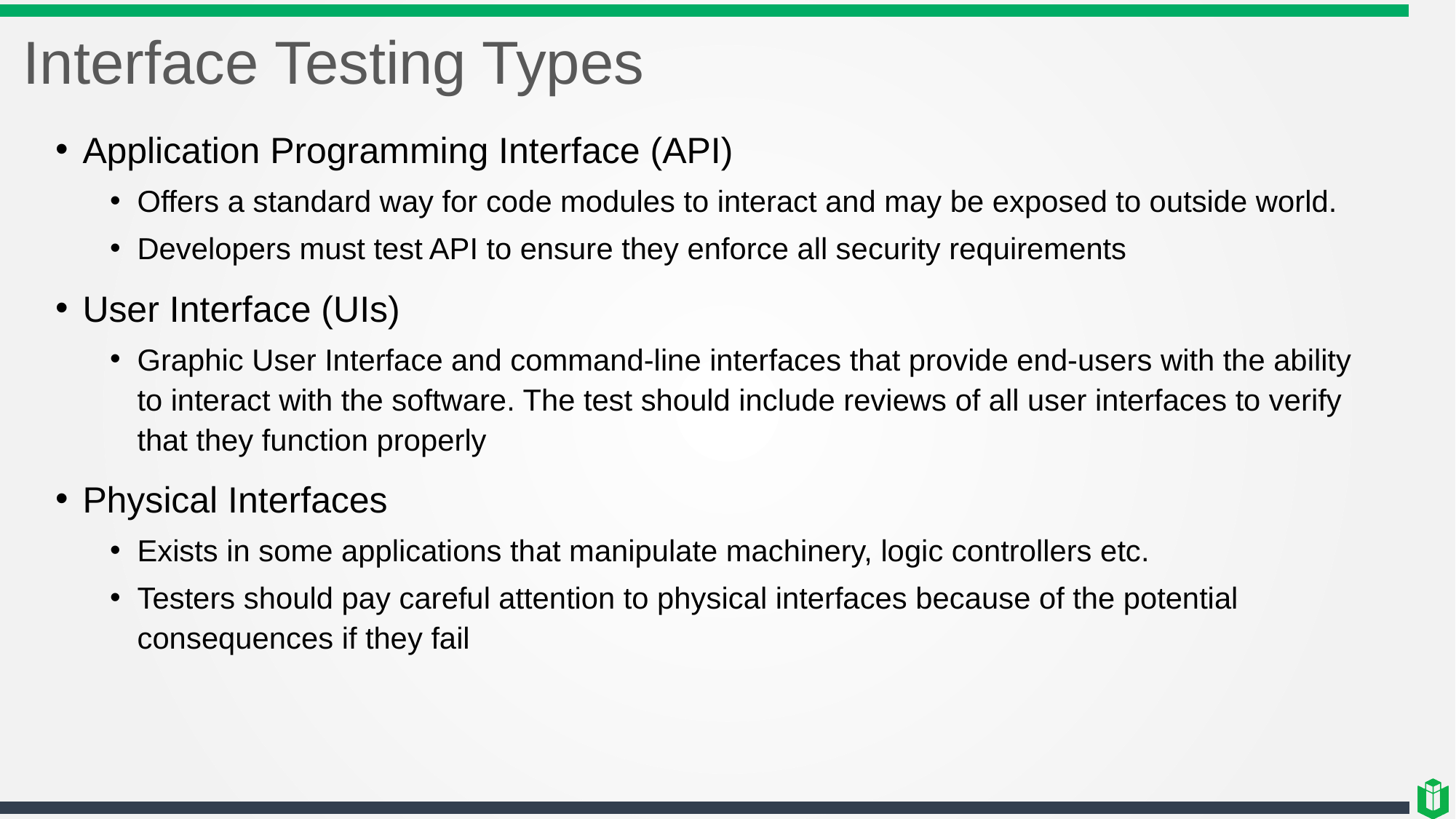

# Interface Testing Types
Application Programming Interface (API)
Offers a standard way for code modules to interact and may be exposed to outside world.
Developers must test API to ensure they enforce all security requirements
User Interface (UIs)
Graphic User Interface and command-line interfaces that provide end-users with the ability to interact with the software. The test should include reviews of all user interfaces to verify that they function properly
Physical Interfaces
Exists in some applications that manipulate machinery, logic controllers etc.
Testers should pay careful attention to physical interfaces because of the potential consequences if they fail